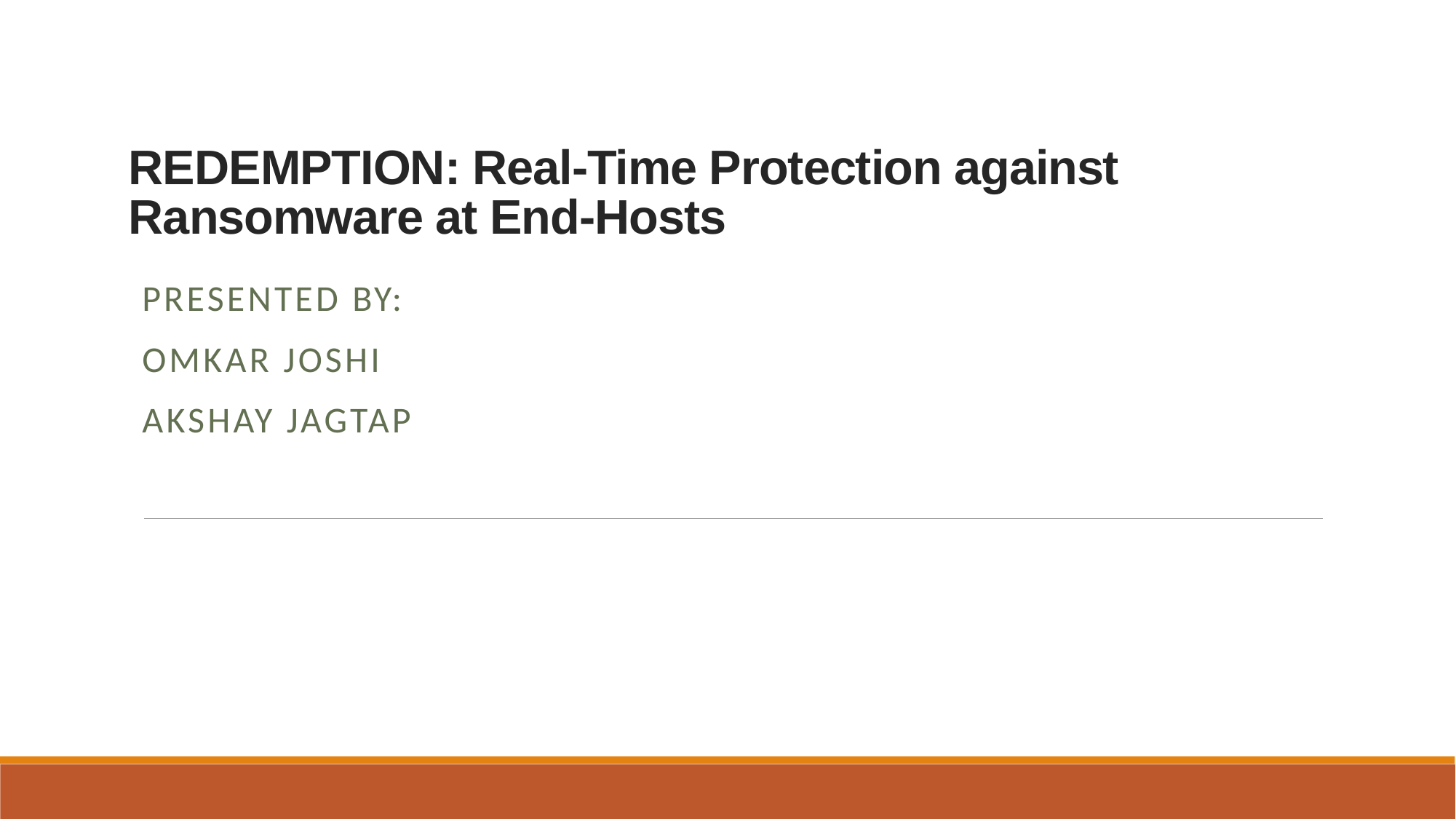

# REDEMPTION: Real-Time Protection against Ransomware at End-Hosts
Presented by:
Omkar Joshi
Akshay jagtap